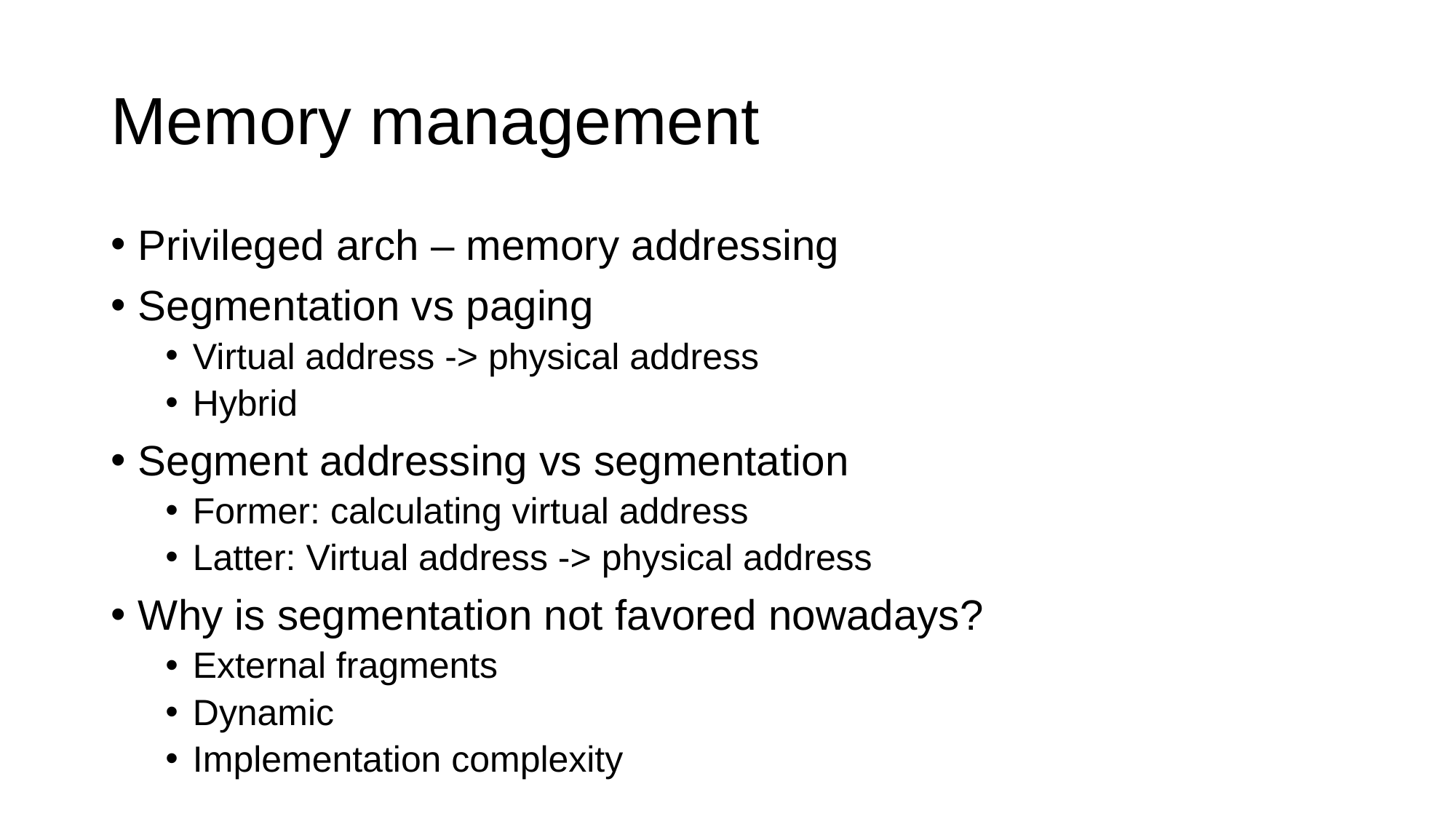

# Memory management
Privileged arch – memory addressing
Segmentation vs paging
Virtual address -> physical address
Hybrid
Segment addressing vs segmentation
Former: calculating virtual address
Latter: Virtual address -> physical address
Why is segmentation not favored nowadays?
External fragments
Dynamic
Implementation complexity